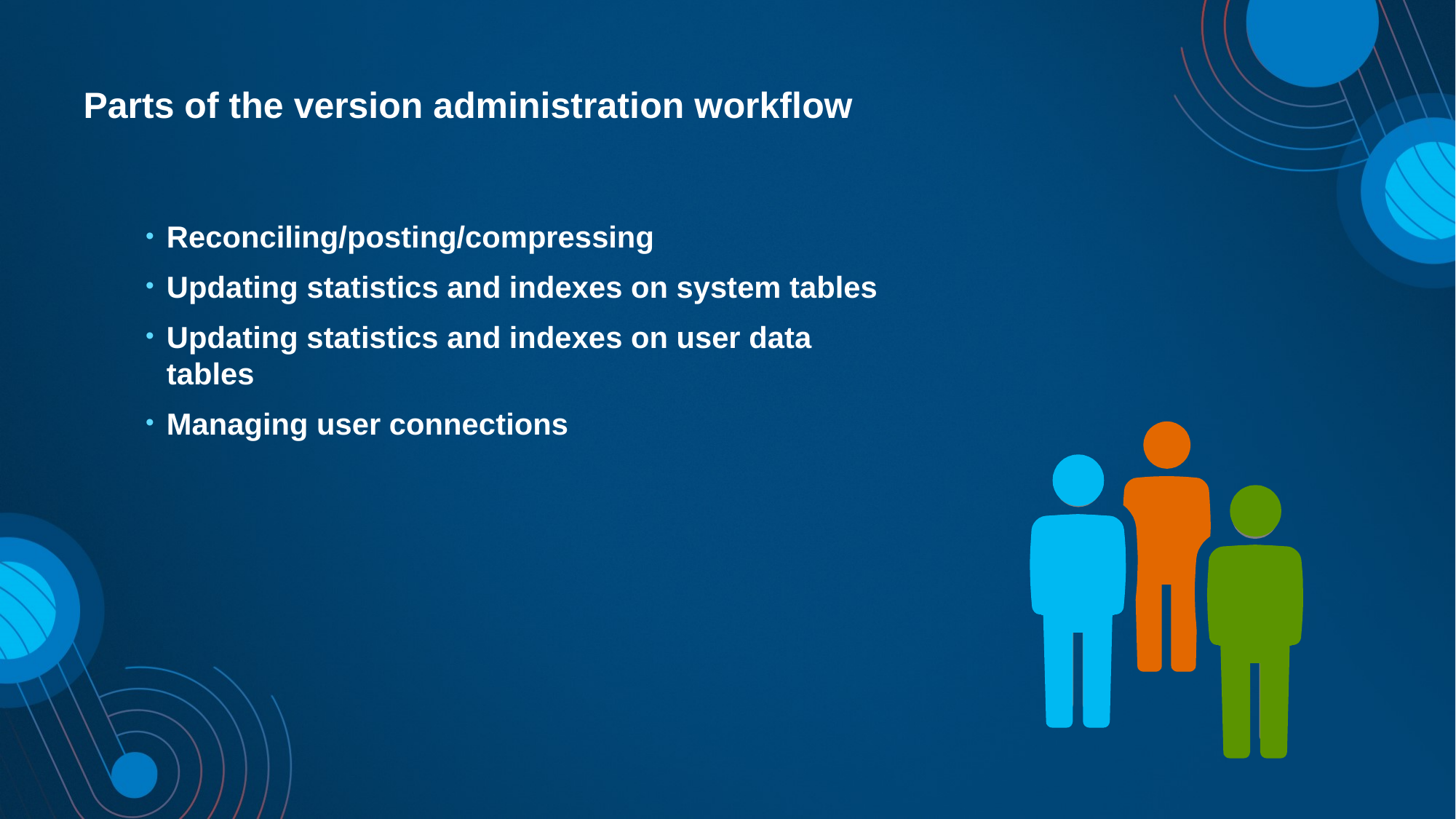

# Parts of the version administration workflow
Reconciling/posting/compressing

Updating statistics and indexes on system tables

Updating statistics and indexes on user data tables

Managing user connections